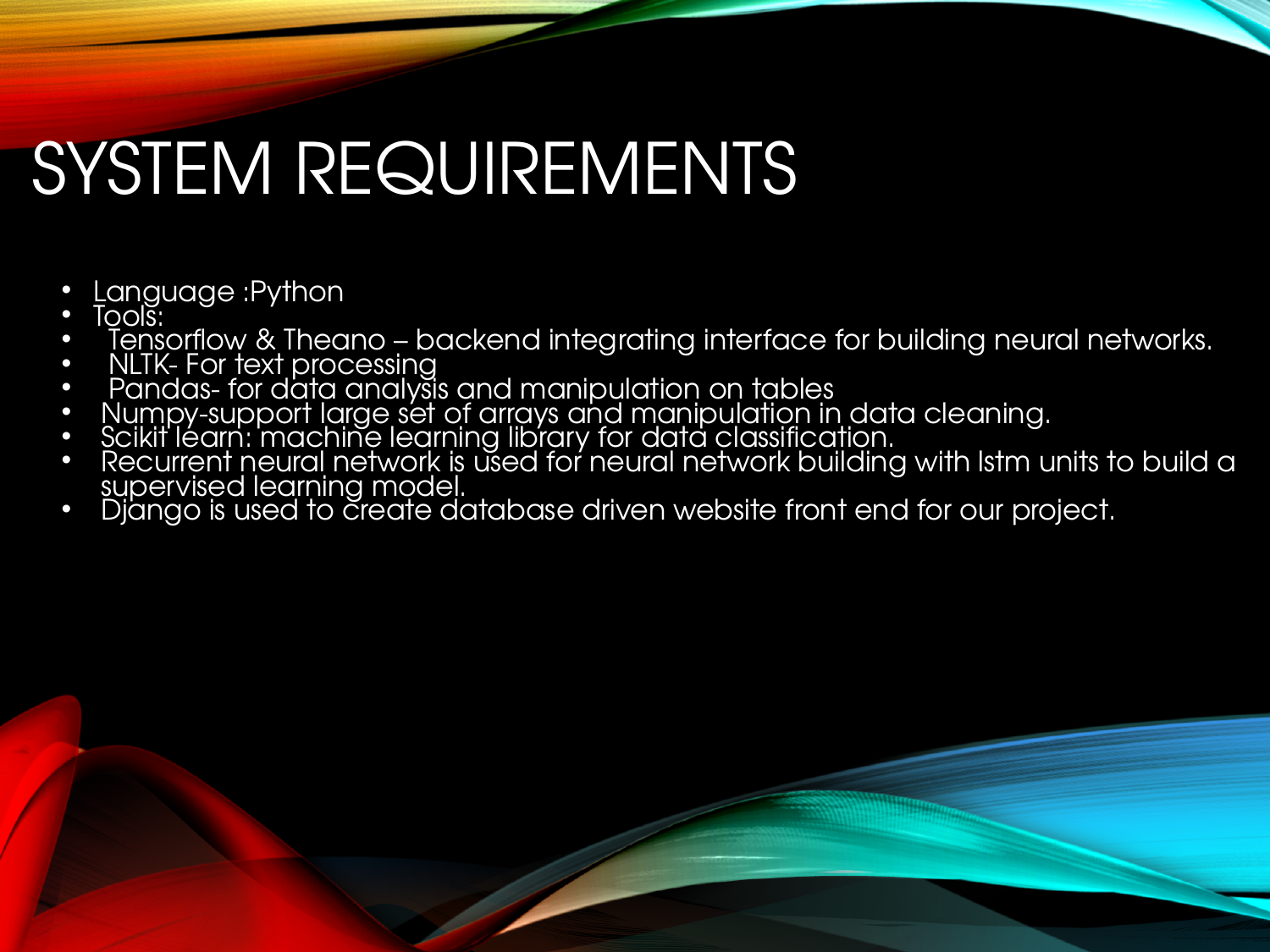

System Requirements
Language :Python
Tools:
 Tensorflow & Theano – backend integrating interface for building neural networks.
 NLTK- For text processing
 Pandas- for data analysis and manipulation on tables
Numpy-support large set of arrays and manipulation in data cleaning.
Scikit learn: machine learning library for data classification.
Recurrent neural network is used for neural network building with lstm units to build a supervised learning model.
Django is used to create database driven website front end for our project.